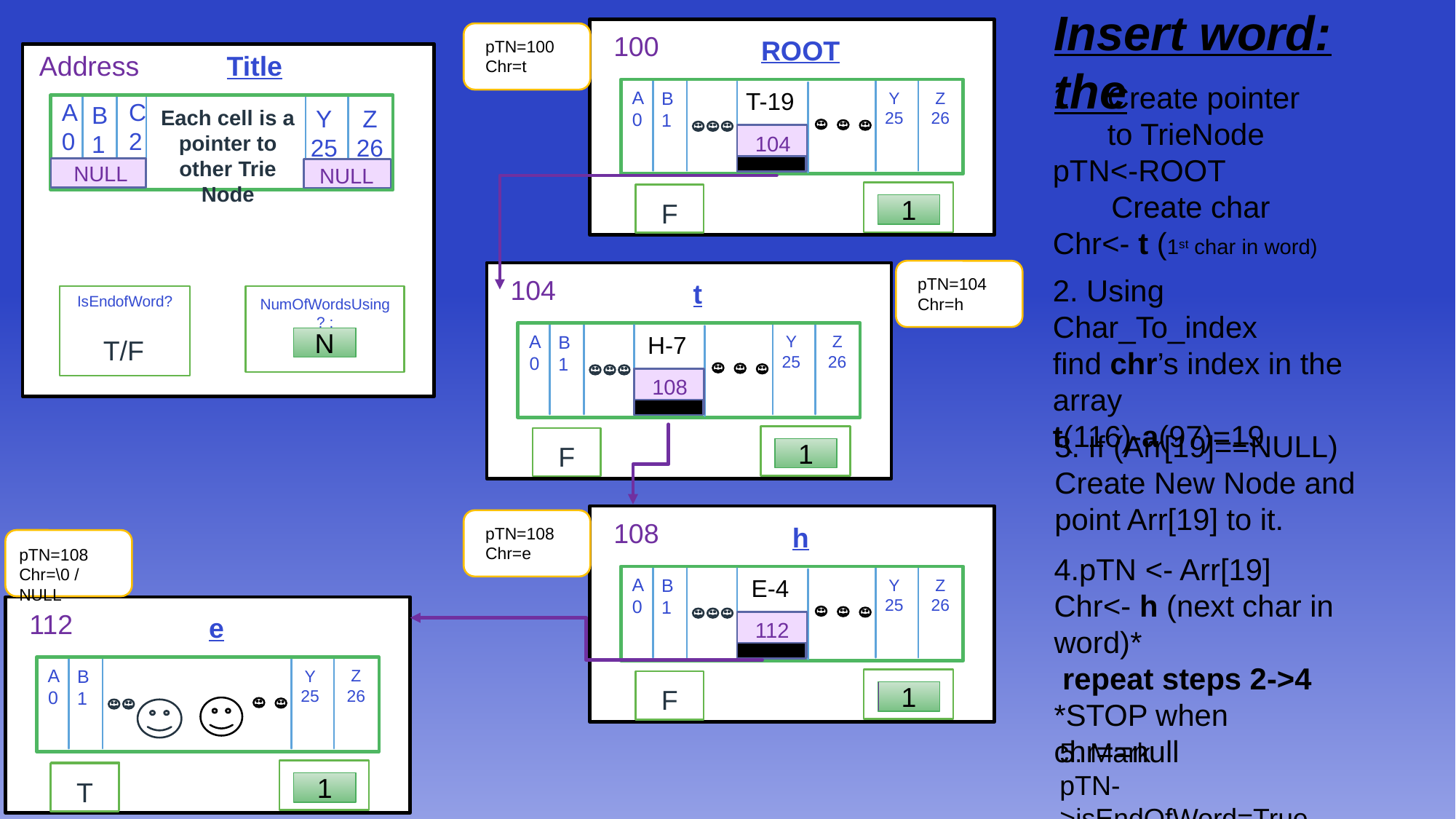

Insert word: the

100
ROOT
pTN=100
Chr=t

Address
Title
Create pointer to TrieNode
pTN<-ROOT
       Create char
Chr<- t (1st char in word)

T-19
A
0
B1
Z
26
Y
25
C
2
A
0
B1

Z
26
Y
25
Each cell is a pointer to other Trie Node

104

NULL

NULL

F
1

2. Using Char_To_index
find chr’s index in the array
t(116)-a(97)=19
104
pTN=104
Chr=h
t

IsEndofWord?

NumOfWordsUsing? :

H-7
A
0
B1
Z
26
Y
25
T/F
N

108

3. If (Arr[19]==NULL)
Create New Node and point Arr[19] to it.

F
1

108
h
pTN=108
Chr=e

pTN=108
Chr=\0 / NULL
4.pTN <- Arr[19]
Chr<- h (next char in word)*
 repeat steps 2->4
*STOP when chr==null

E-4
A
0
B1
Z
26
Y
25

112
e

112

A
0
B1
Z
26
Y
25

F
1

5. Mark
pTN->isEndOfWord=True

F
T
1